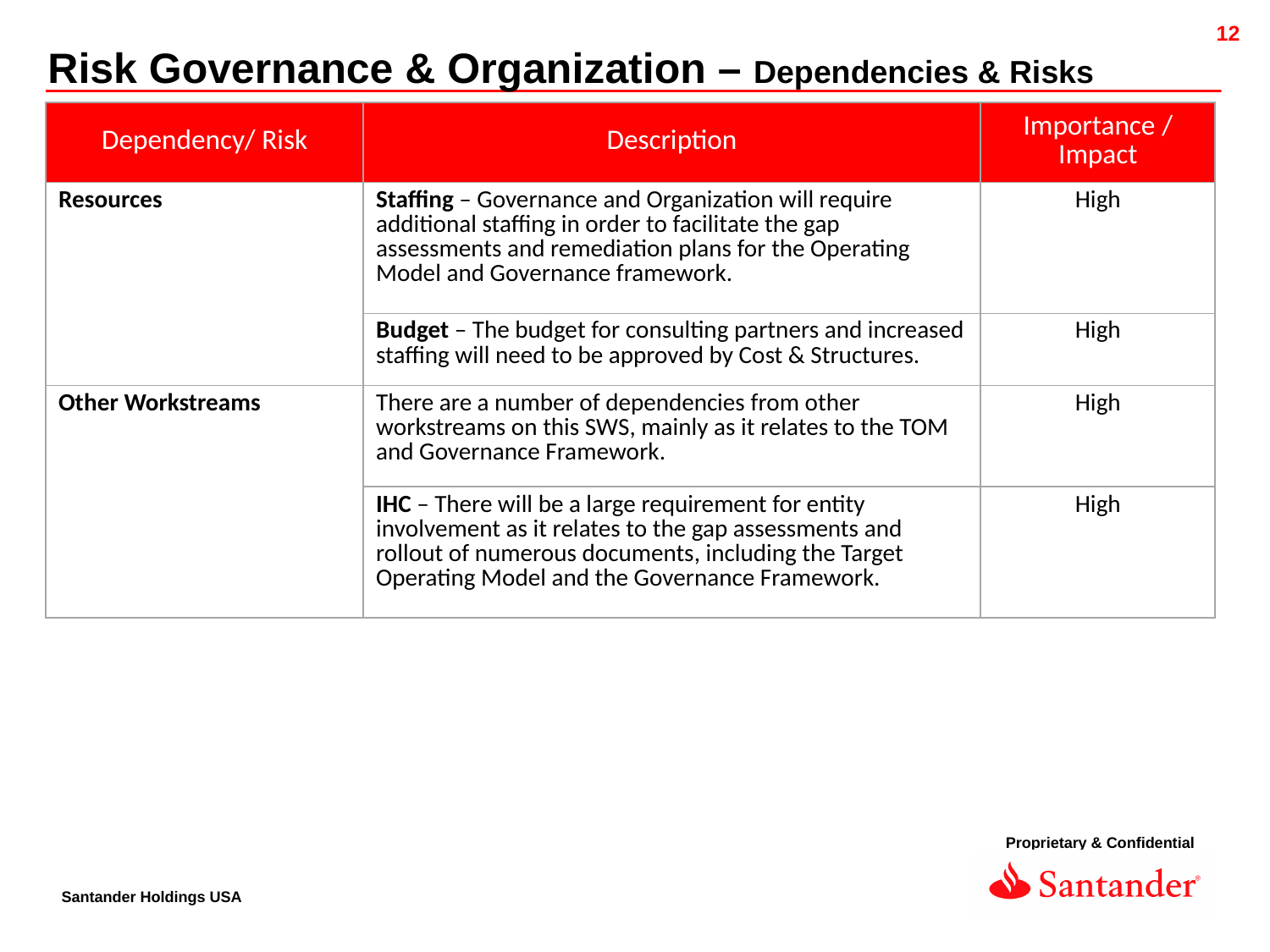

Risk Governance & Organization – Dependencies & Risks
| Dependency/ Risk | Description | Importance / Impact |
| --- | --- | --- |
| Resources | Staffing – Governance and Organization will require additional staffing in order to facilitate the gap assessments and remediation plans for the Operating Model and Governance framework. | High |
|  | Budget – The budget for consulting partners and increased staffing will need to be approved by Cost & Structures. | High |
| Other Workstreams | There are a number of dependencies from other workstreams on this SWS, mainly as it relates to the TOM and Governance Framework. | High |
|  | IHC – There will be a large requirement for entity involvement as it relates to the gap assessments and rollout of numerous documents, including the Target Operating Model and the Governance Framework. | High |